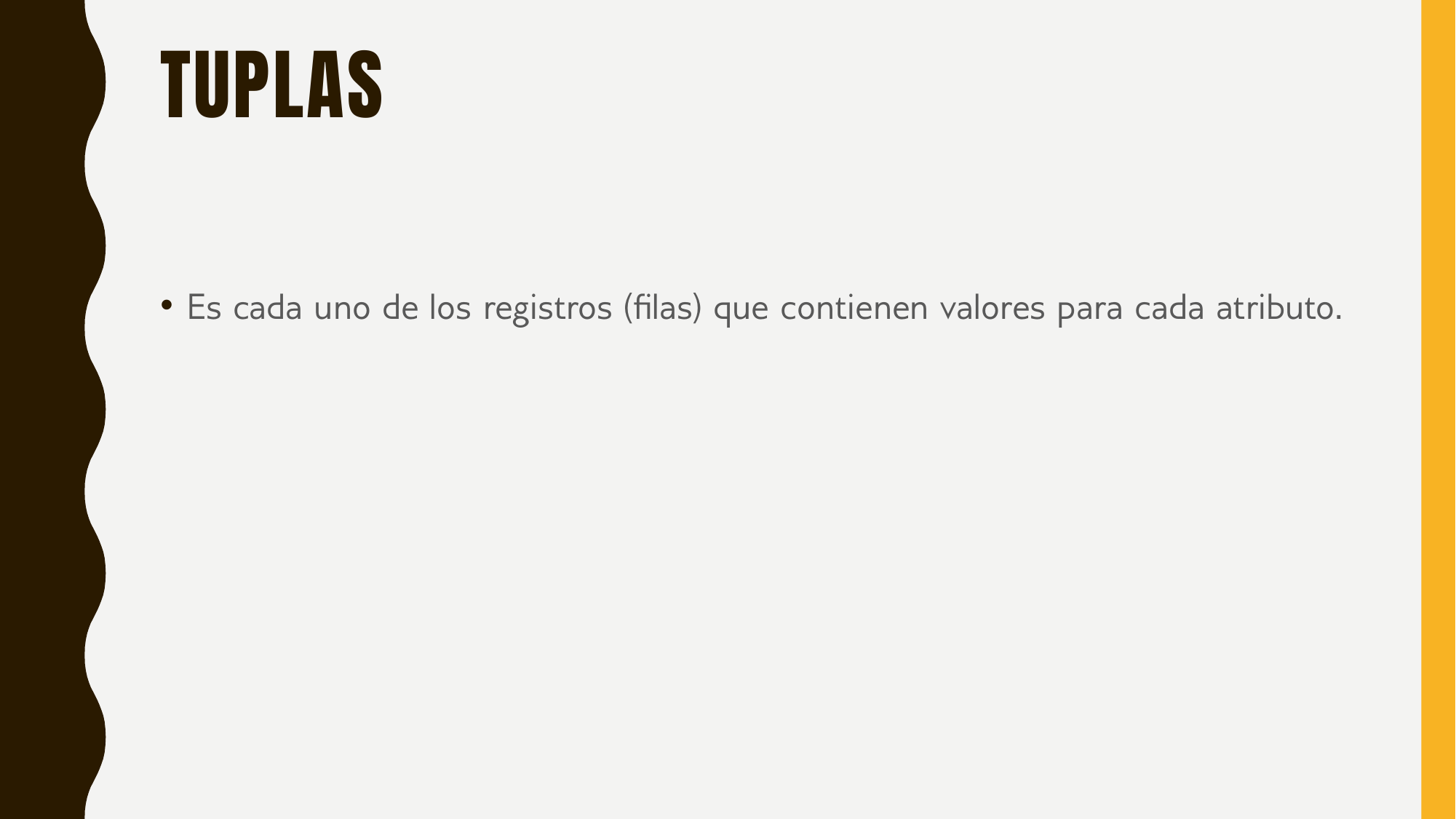

# tuplas
Es cada uno de los registros (filas) que contienen valores para cada atributo.